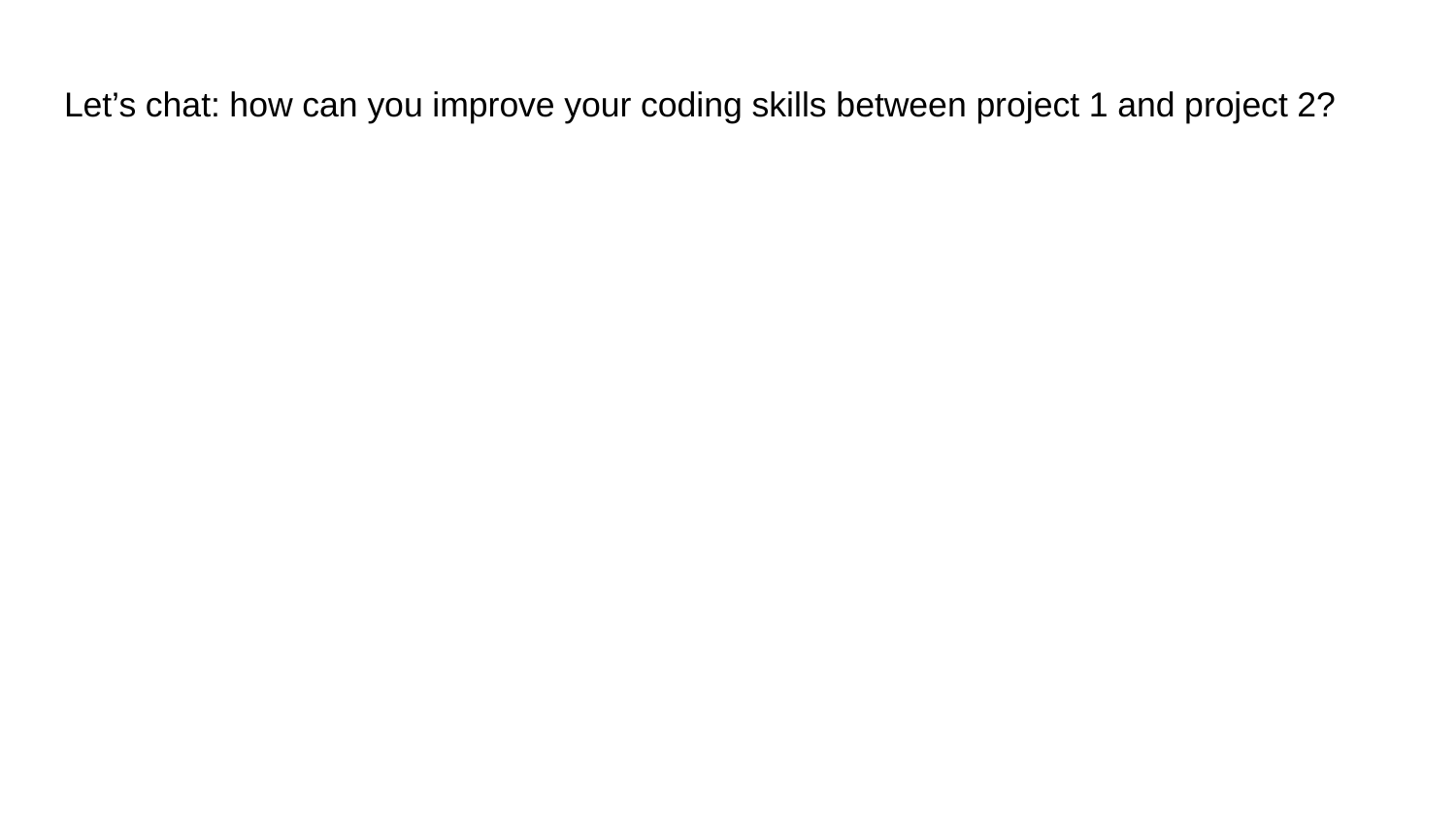

# Let’s chat: how can you improve your coding skills between project 1 and project 2?